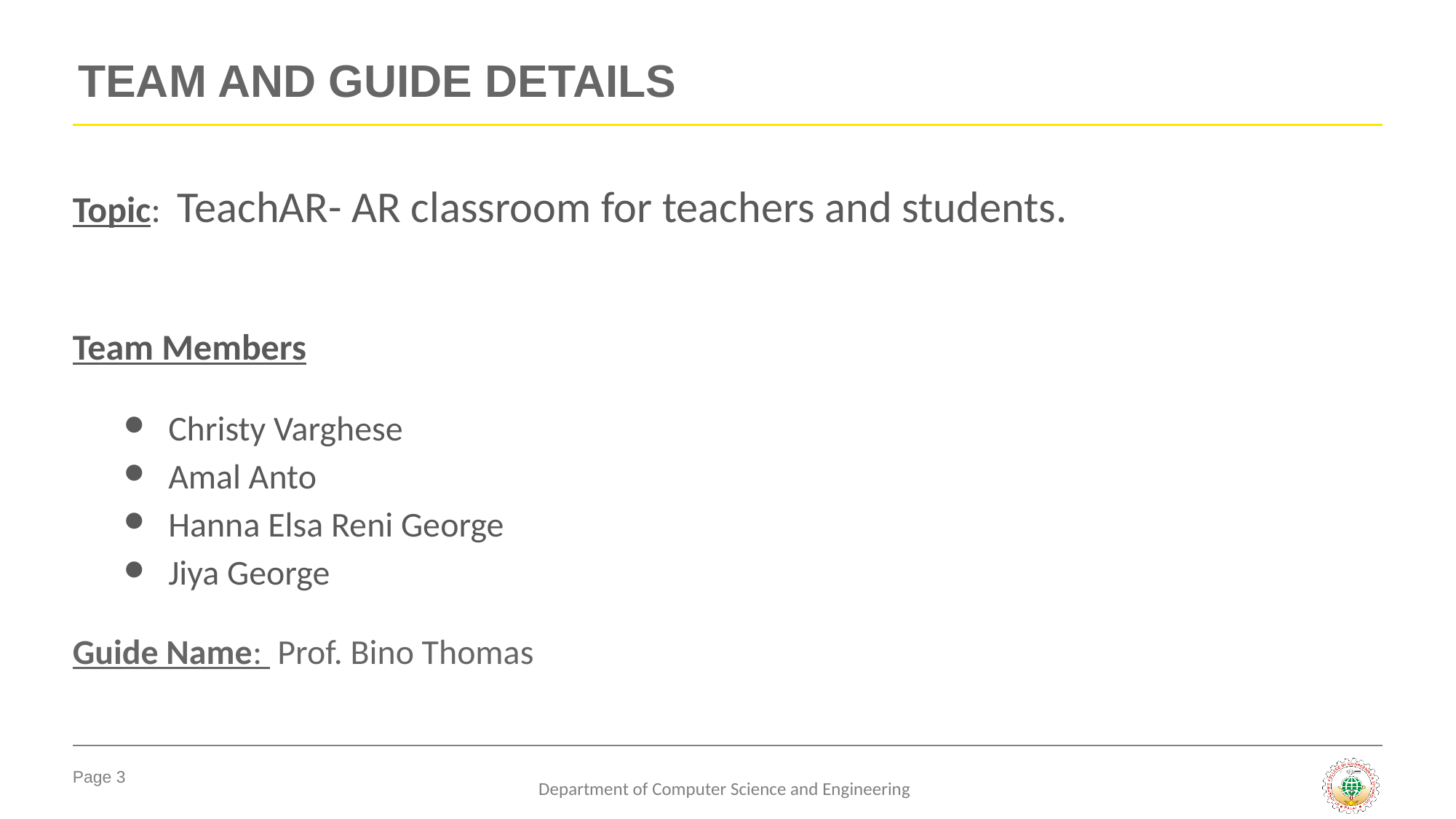

TEAM AND GUIDE DETAILS
Topic:  TeachAR- AR classroom for teachers and students.

Team Members
Christy Varghese
Amal Anto
Hanna Elsa Reni George
Jiya George
Guide Name:  Prof. Bino Thomas

Department of Computer Science and Engineering